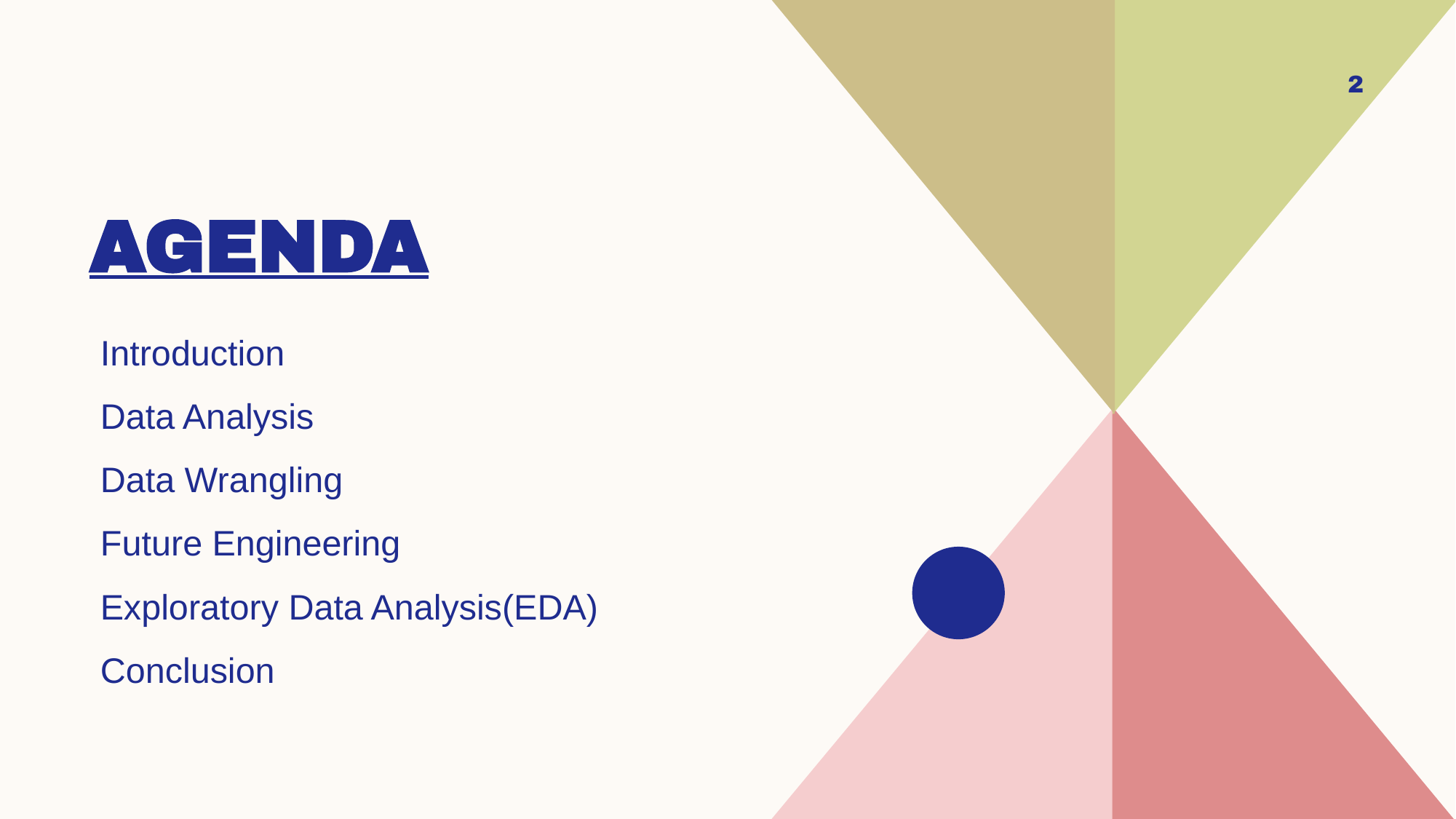

2
# agenda
Introduction
Data Analysis
Data Wrangling
Future Engineering
Exploratory Data Analysis(EDA)
Conclusion